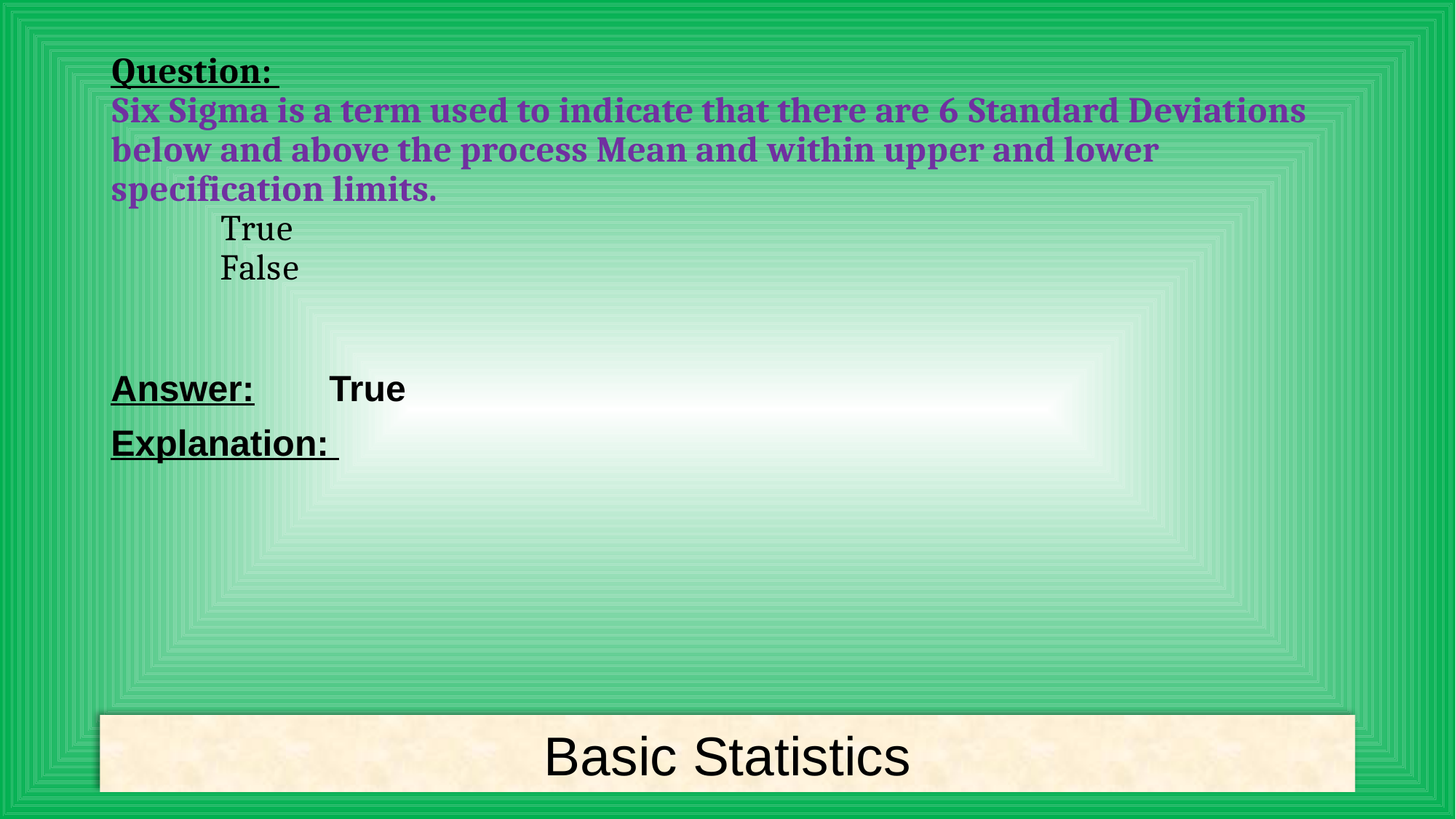

# Question: Six Sigma is a term used to indicate that there are 6 Standard Deviations below and above the process Mean and within upper and lower specification limits. True False
Answer:	True
Explanation:

Basic Statistics